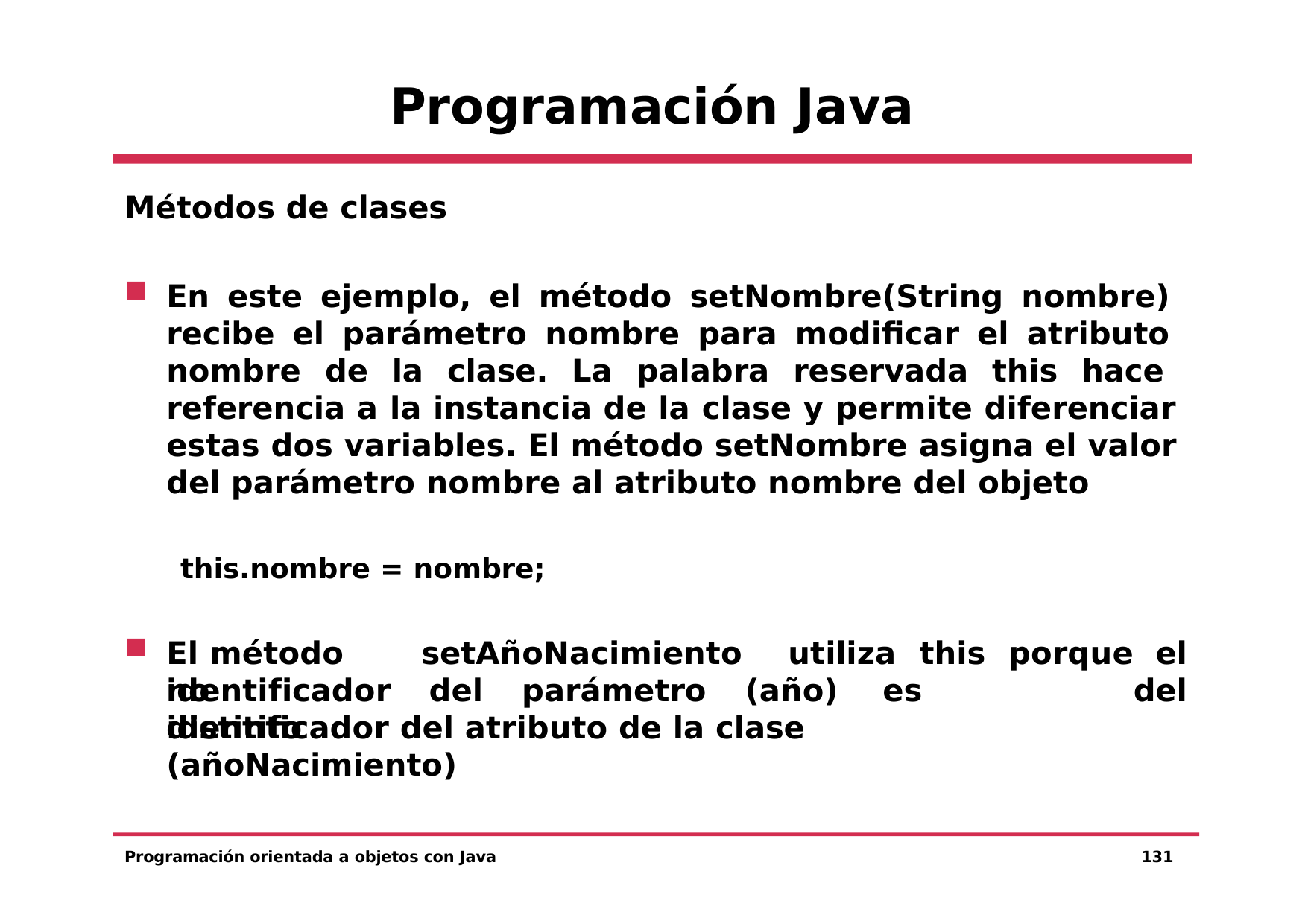

# Programación Java
Métodos de clases

En este ejemplo, el método setNombre(String nombre)  recibe el parámetro nombre para modificar el atributo  nombre de la clase. La palabra reservada this hace  referencia a la instancia de la clase y permite diferenciar  estas dos variables. El método setNombre asigna el valor  del parámetro nombre al atributo nombre del objeto

this.nombre = nombre;
El	método	setAñoNacimiento	no
utiliza	this	porque	el
del
identificador	del	parámetro	(año)	es	distinto
identificador del atributo de la clase (añoNacimiento)
Programación orientada a objetos con Java
131